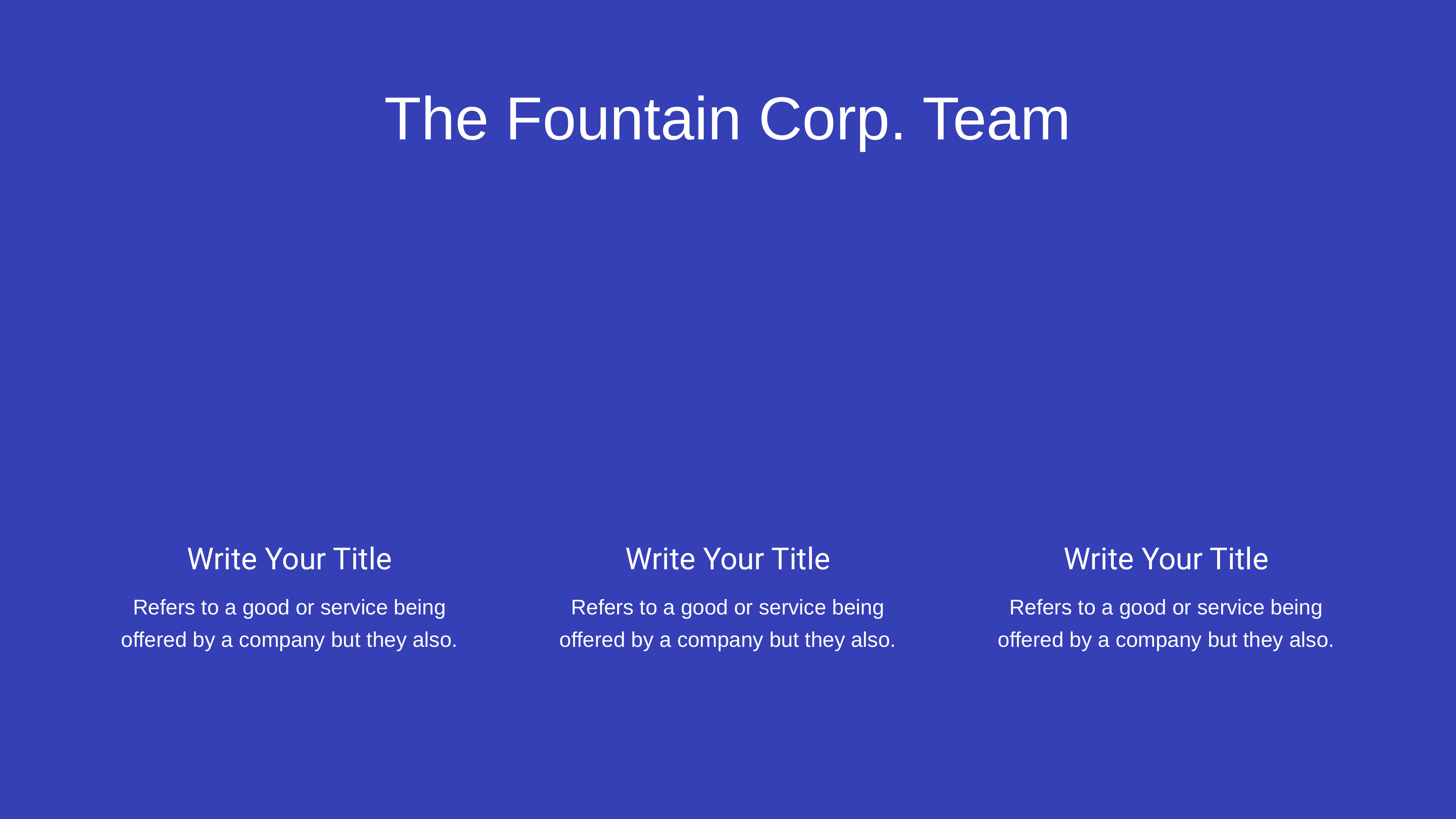

The Fountain Corp. Team

Write Your Title
Refers to a good or service being offered by a company but they also.
Write Your Title
Refers to a good or service being offered by a company but they also.
Write Your Title
Refers to a good or service being offered by a company but they also.